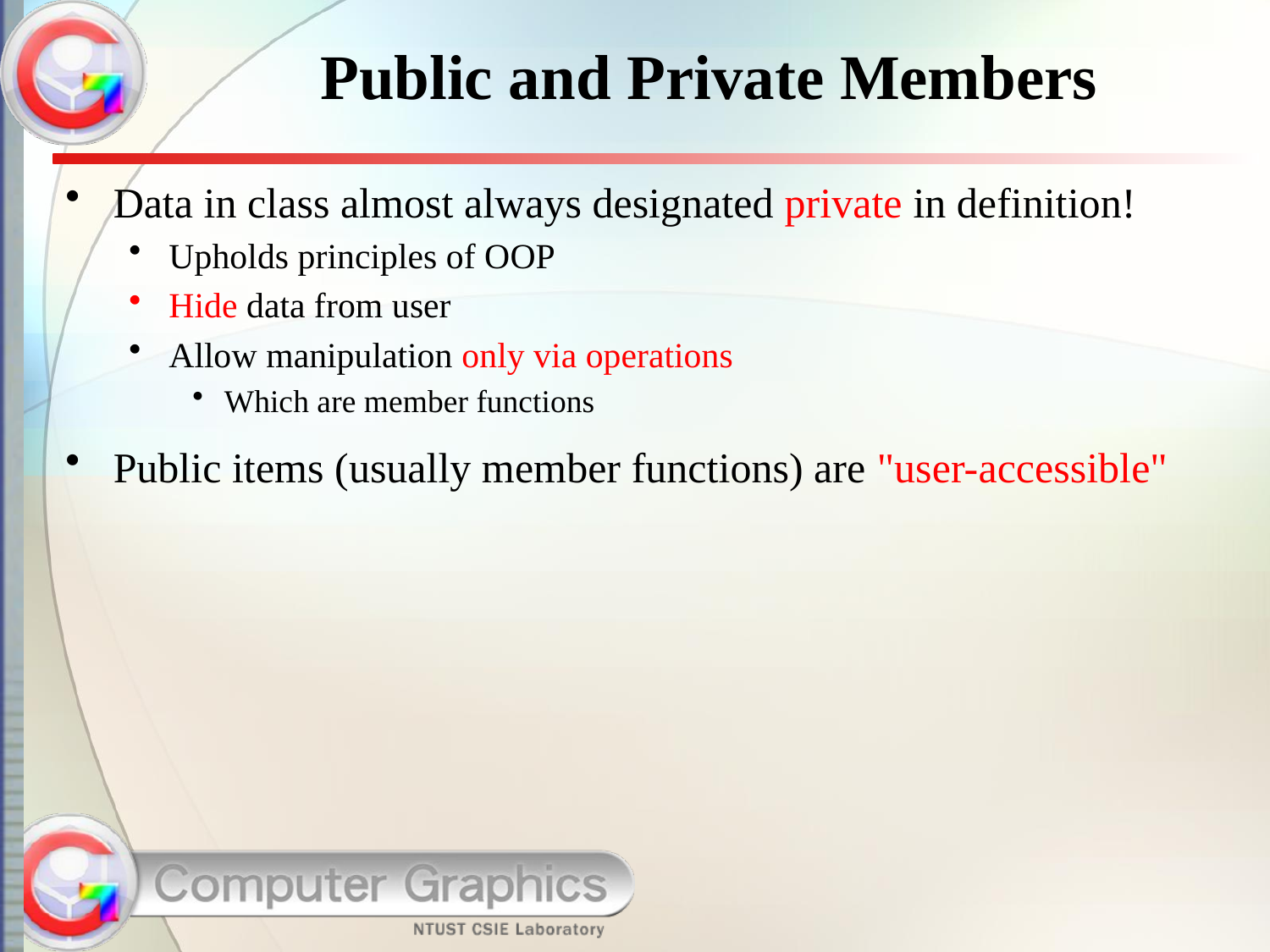

# Public and Private Members
Data in class almost always designated private in definition!
Upholds principles of OOP
Hide data from user
Allow manipulation only via operations
Which are member functions
Public items (usually member functions) are "user-accessible"